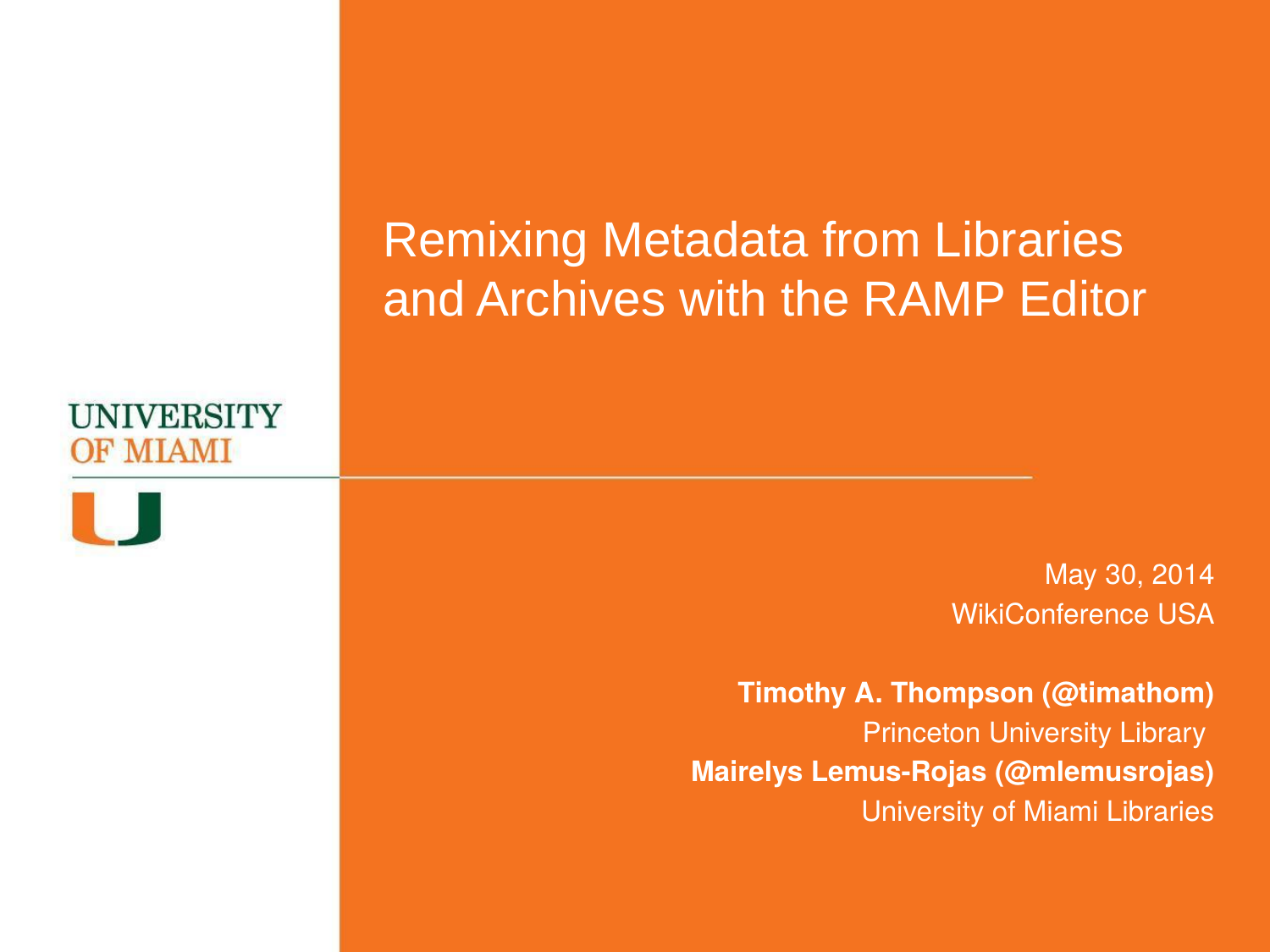

# Remixing Metadata from Libraries and Archives with the RAMP Editor
 May 30, 2014
WikiConference USA

Timothy A. Thompson (@timathom)
Princeton University Library
Mairelys Lemus-Rojas (@mlemusrojas)
University of Miami Libraries